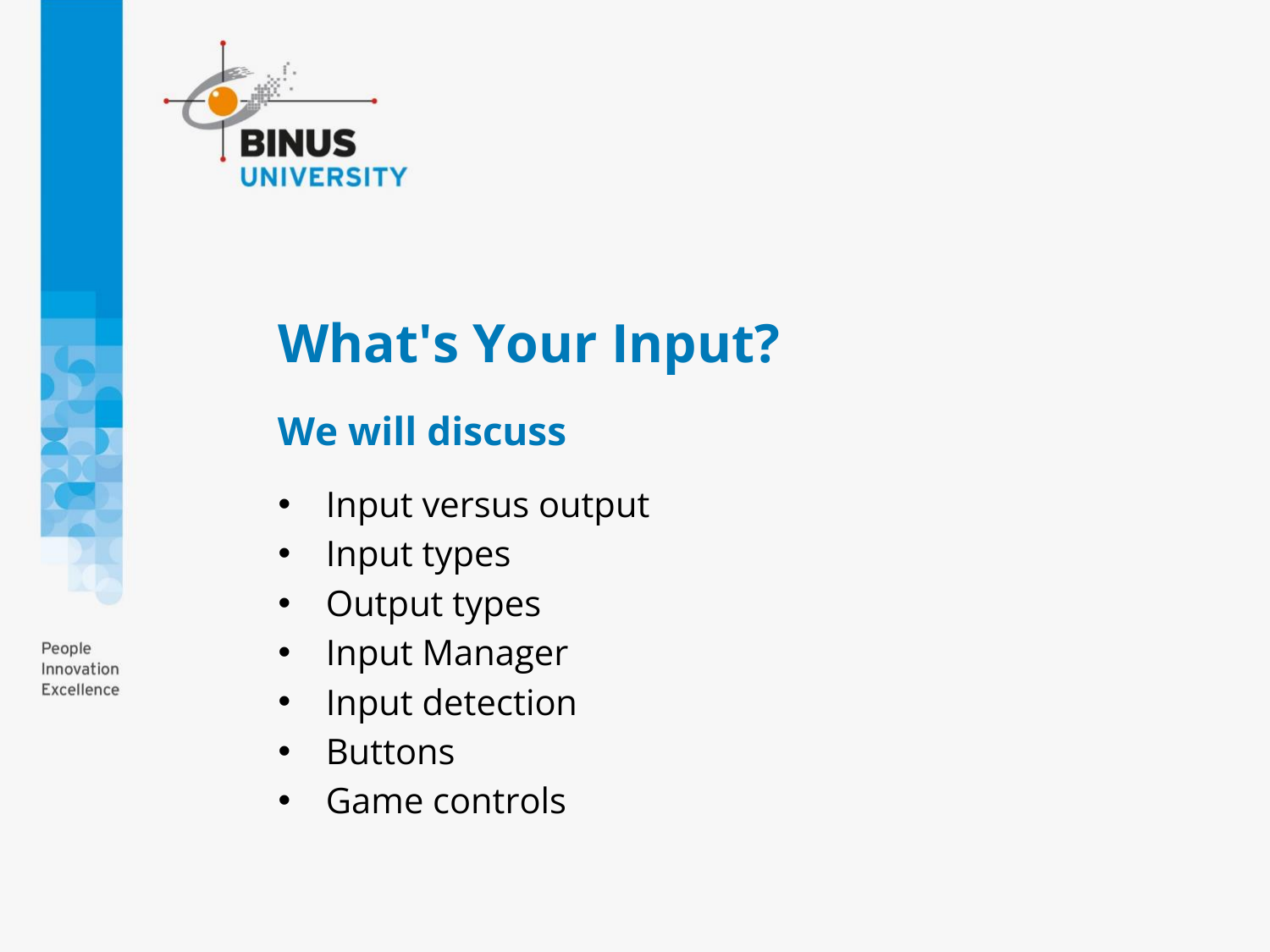

# What's Your Input?
We will discuss
Input versus output
Input types
Output types
Input Manager
Input detection
Buttons
Game controls